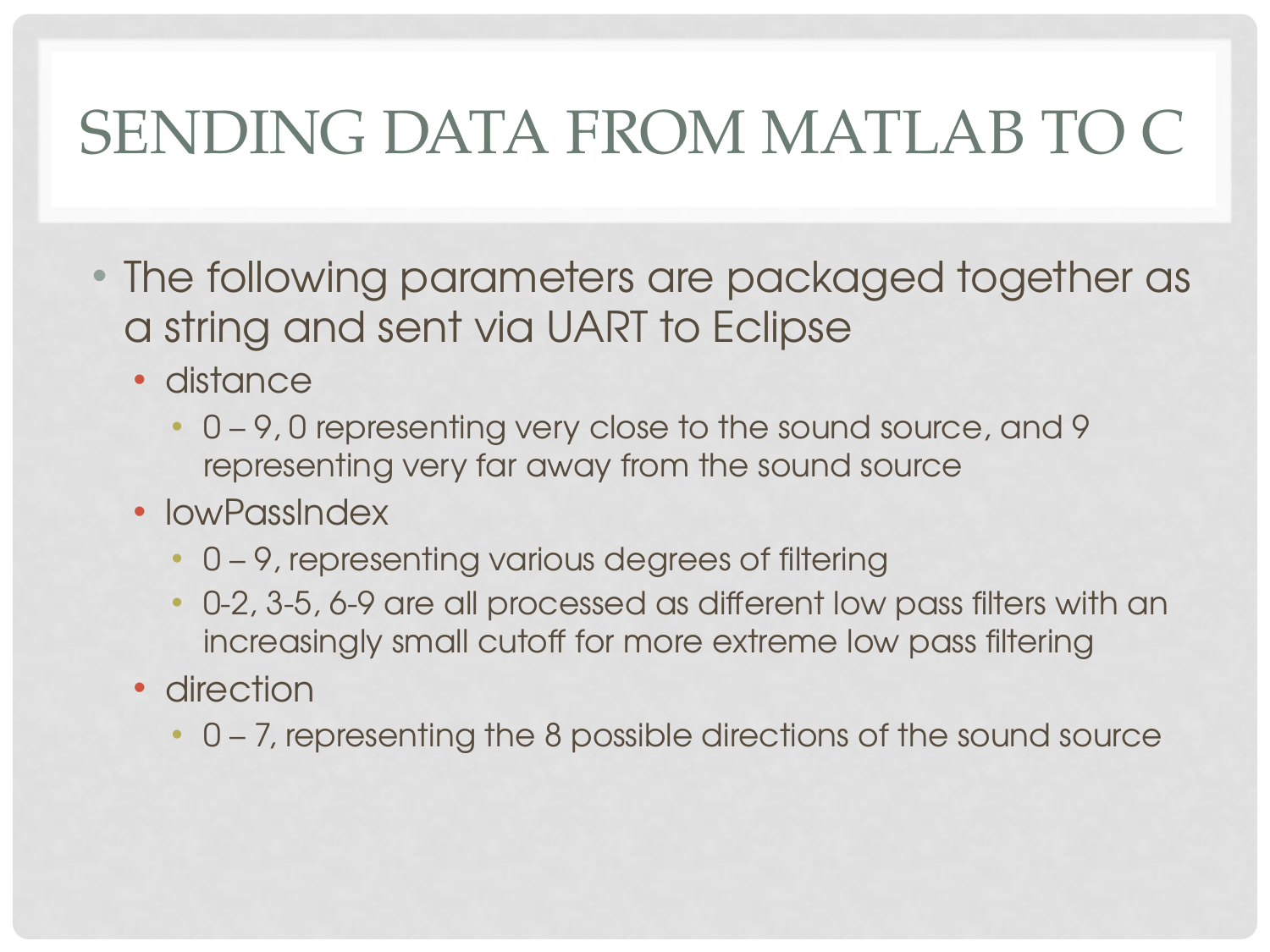

# Sending Data from MATLAB to C
The following parameters are packaged together as a string and sent via UART to Eclipse
distance
0 – 9, 0 representing very close to the sound source, and 9 representing very far away from the sound source
lowPassIndex
0 – 9, representing various degrees of filtering
0-2, 3-5, 6-9 are all processed as different low pass filters with an increasingly small cutoff for more extreme low pass filtering
direction
0 – 7, representing the 8 possible directions of the sound source